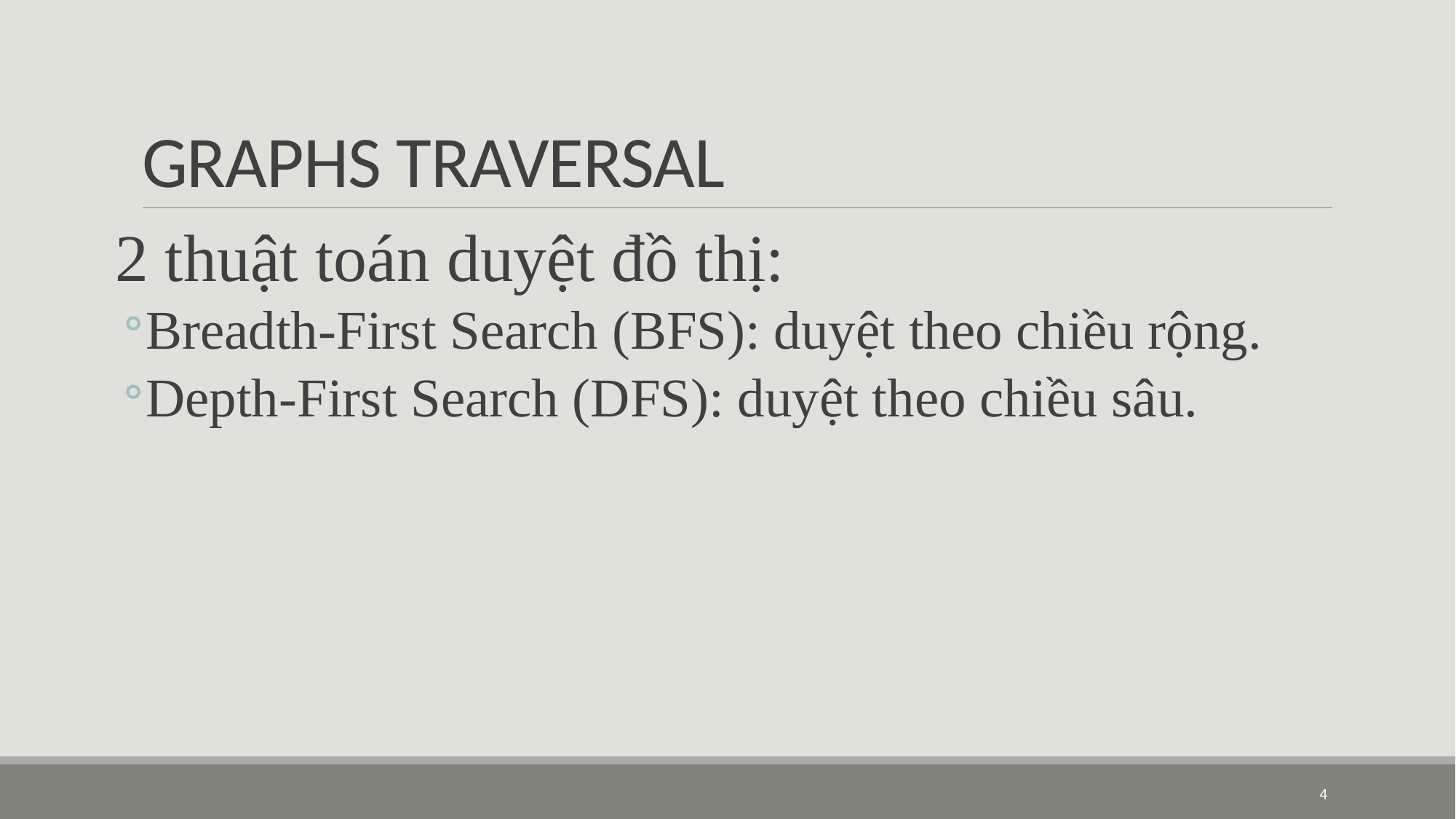

# GRAPHS TRAVERSAL
2 thuật toán duyệt đồ thị:
Breadth-First Search (BFS): duyệt theo chiều rộng.
Depth-First Search (DFS): duyệt theo chiều sâu.
4